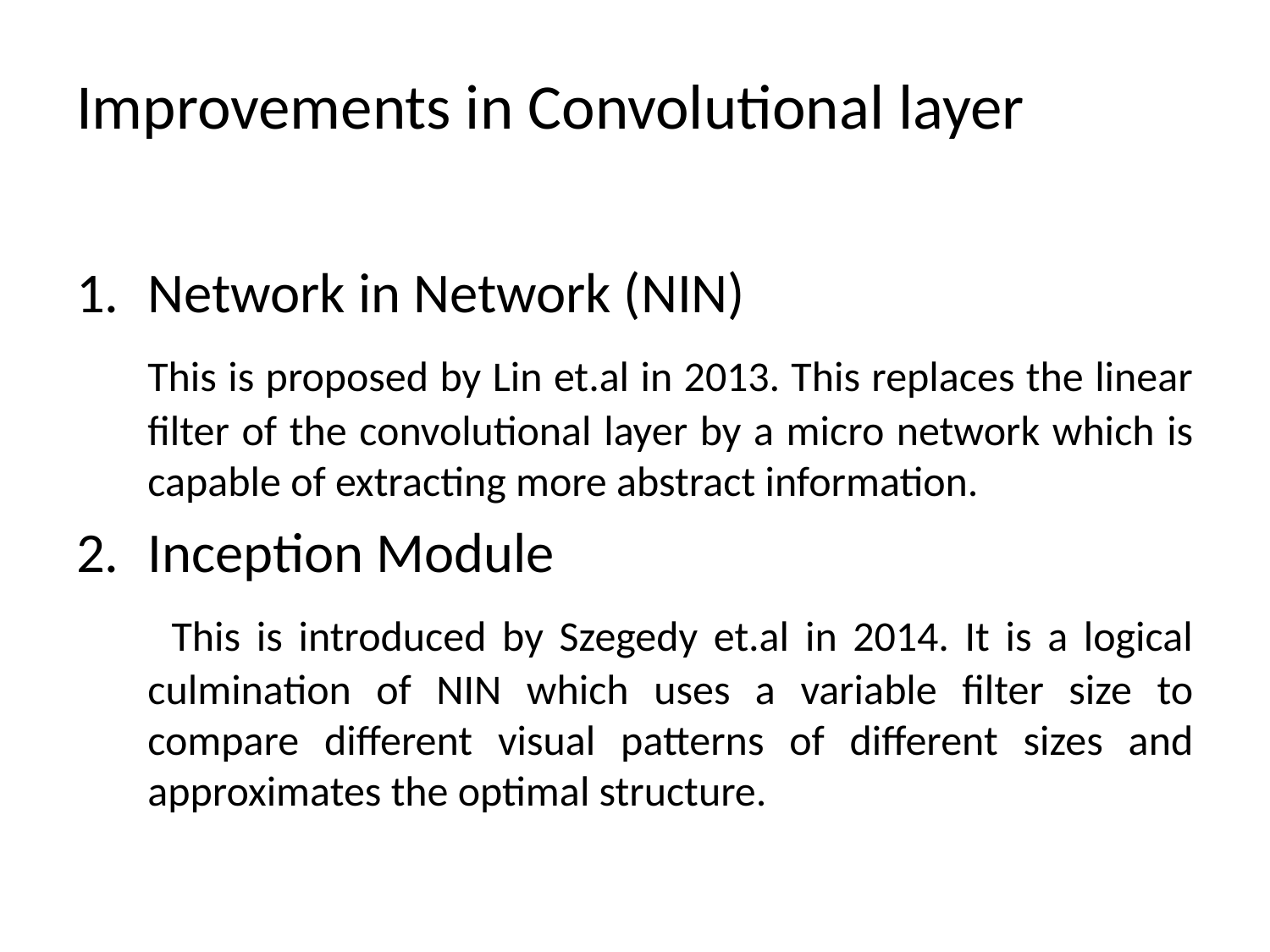

# Improvements in Convolutional layer
Network in Network (NIN)
	This is proposed by Lin et.al in 2013. This replaces the linear filter of the convolutional layer by a micro network which is capable of extracting more abstract information.
Inception Module
     This is introduced by Szegedy et.al in 2014. It is a logical culmination of NIN which uses a variable filter size to compare different visual patterns of different sizes and approximates the optimal structure.